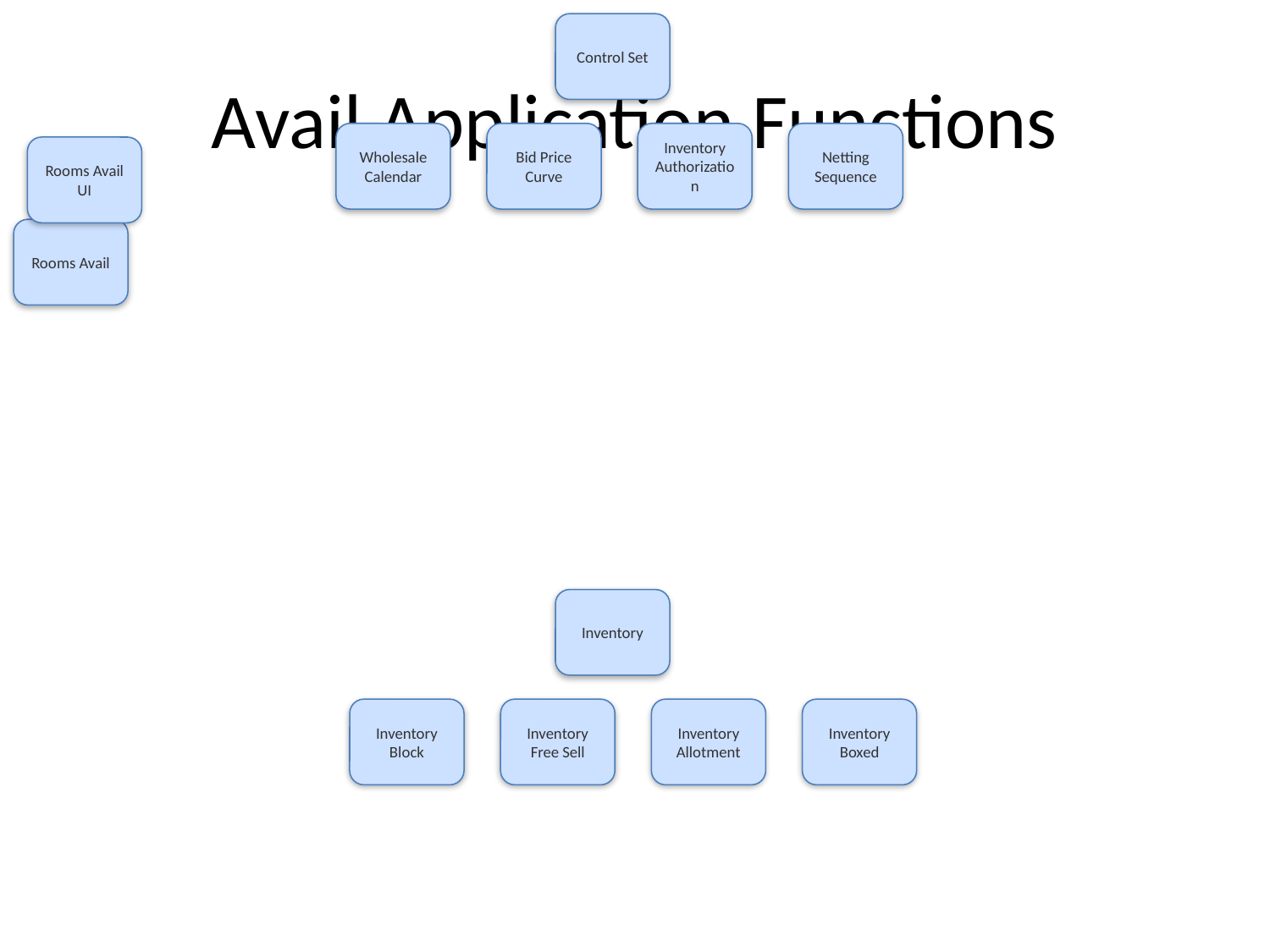

Control Set
# Avail Application Functions
Wholesale Calendar
Bid Price Curve
Inventory Authorization
Netting Sequence
Rooms Avail UI
Rooms Avail
Inventory
Inventory Block
Inventory Free Sell
Inventory Allotment
Inventory Boxed